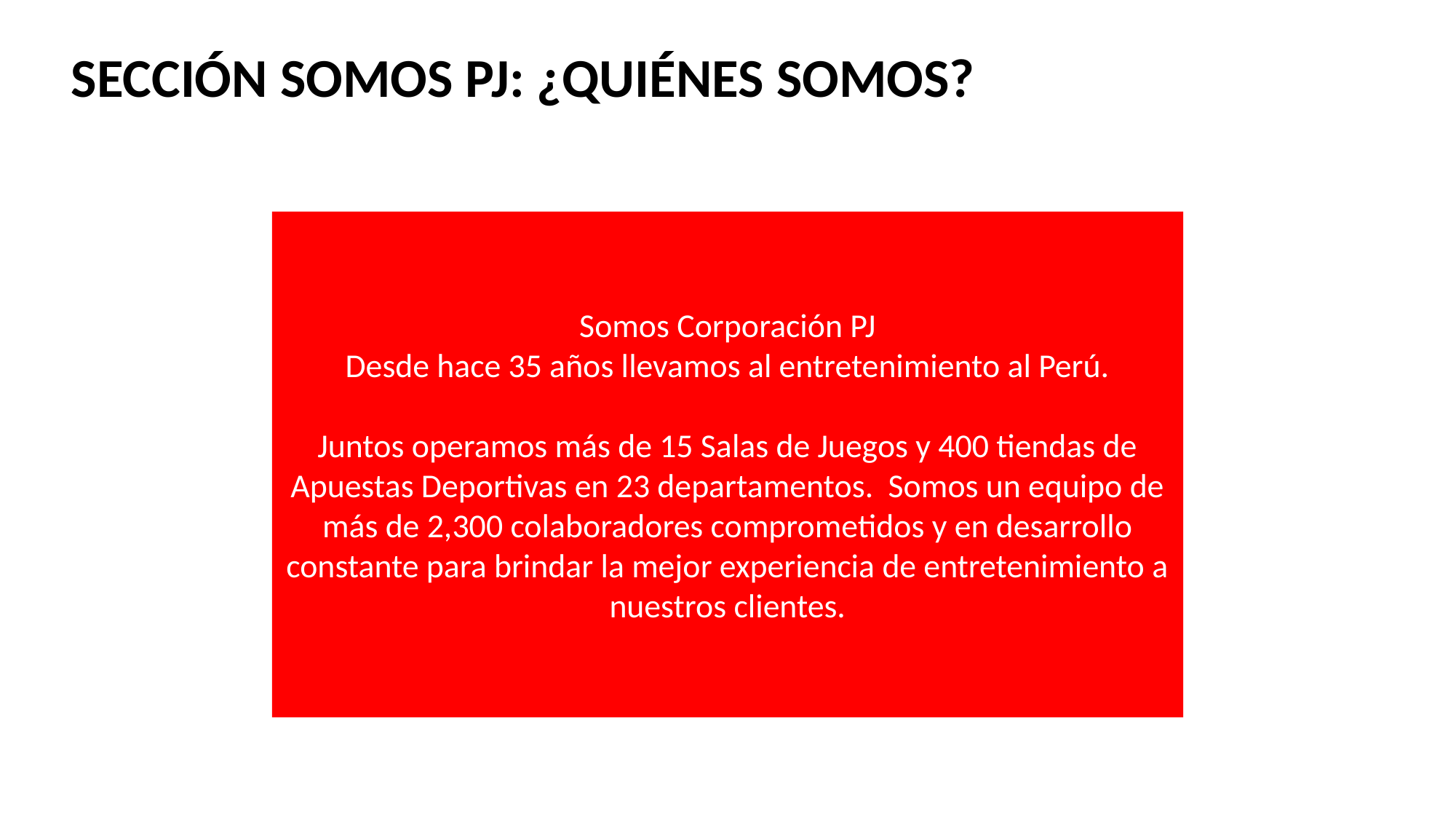

SECCIÓN SOMOS PJ: ¿QUIÉNES SOMOS?

Somos Corporación PJ
Desde hace 35 años llevamos al entretenimiento al Perú.

Juntos operamos más de 15 Salas de Juegos y 400 tiendas de Apuestas Deportivas en 23 departamentos.  Somos un equipo de más de 2,300 colaboradores comprometidos y en desarrollo constante para brindar la mejor experiencia de entretenimiento a nuestros clientes.